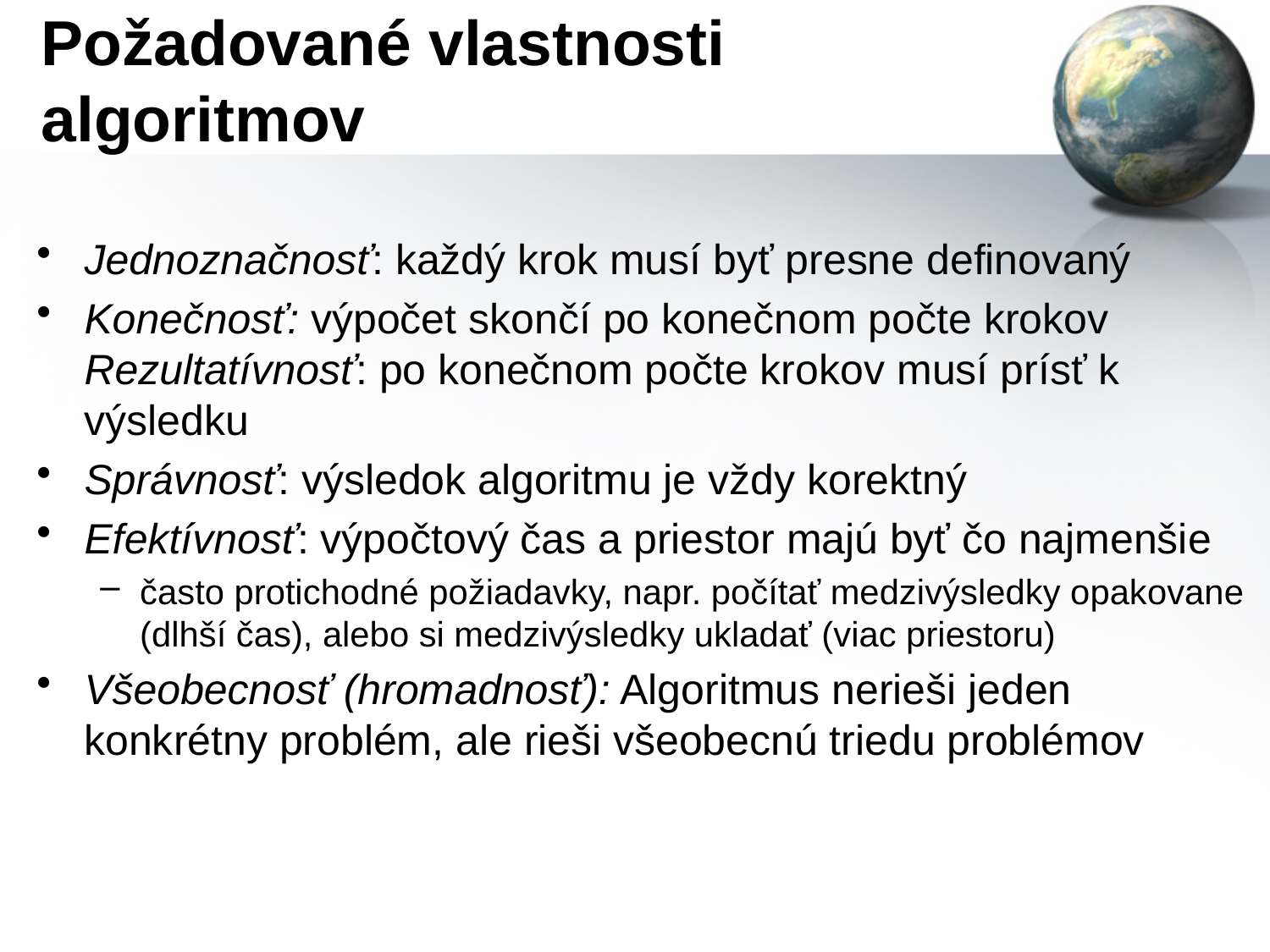

# Požadované vlastnosti algoritmov
Jednoznačnosť: každý krok musí byť presne definovaný
Konečnosť: výpočet skončí po konečnom počte krokov Rezultatívnosť: po konečnom počte krokov musí prísť k výsledku
Správnosť: výsledok algoritmu je vždy korektný
Efektívnosť: výpočtový čas a priestor majú byť čo najmenšie
často protichodné požiadavky, napr. počítať medzivýsledky opakovane (dlhší čas), alebo si medzivýsledky ukladať (viac priestoru)
Všeobecnosť (hromadnosť): Algoritmus nerieši jeden konkrétny problém, ale rieši všeobecnú triedu problémov